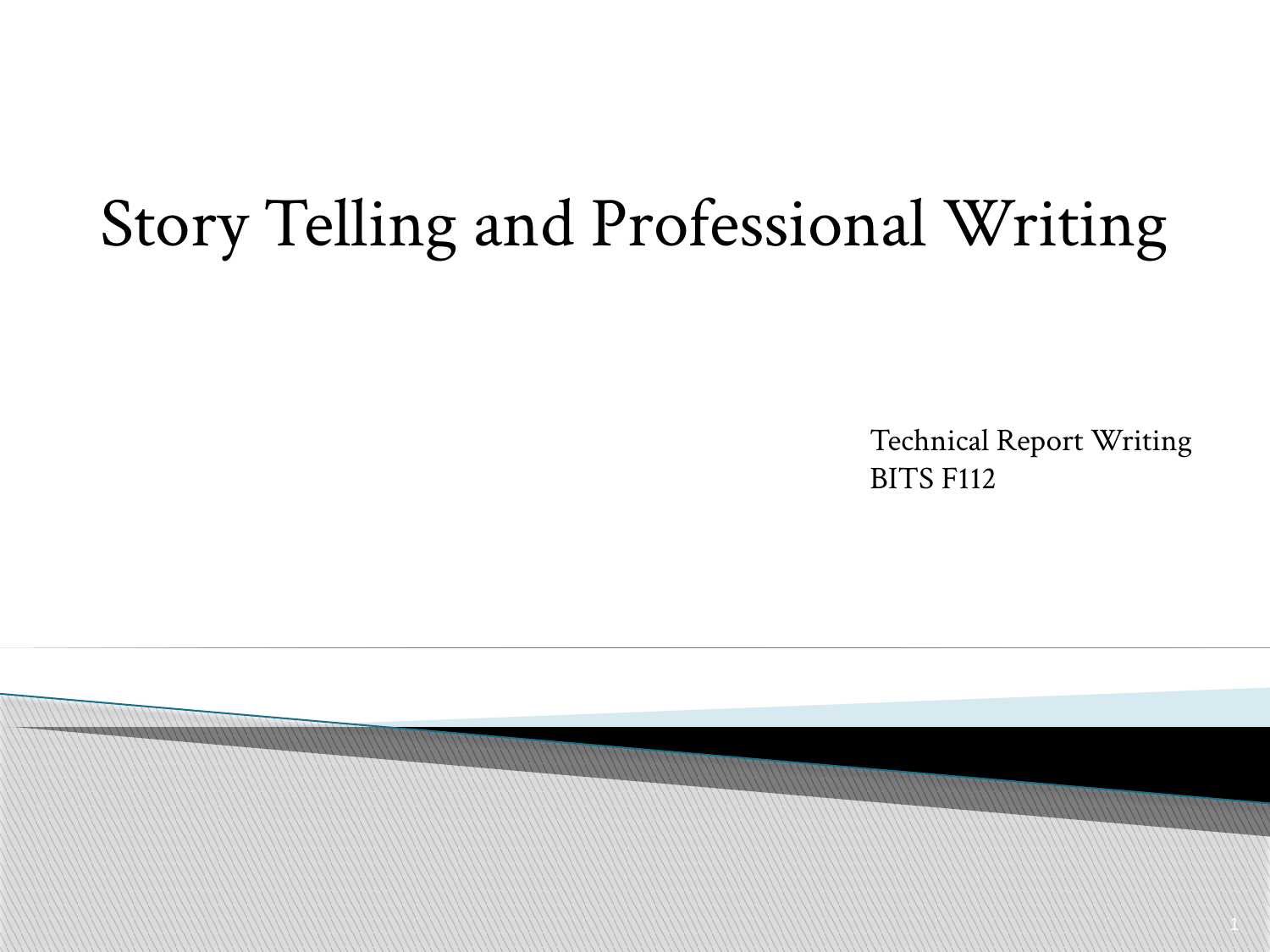

Story Telling and Professional Writing
Technical Report Writing BITS F112
1